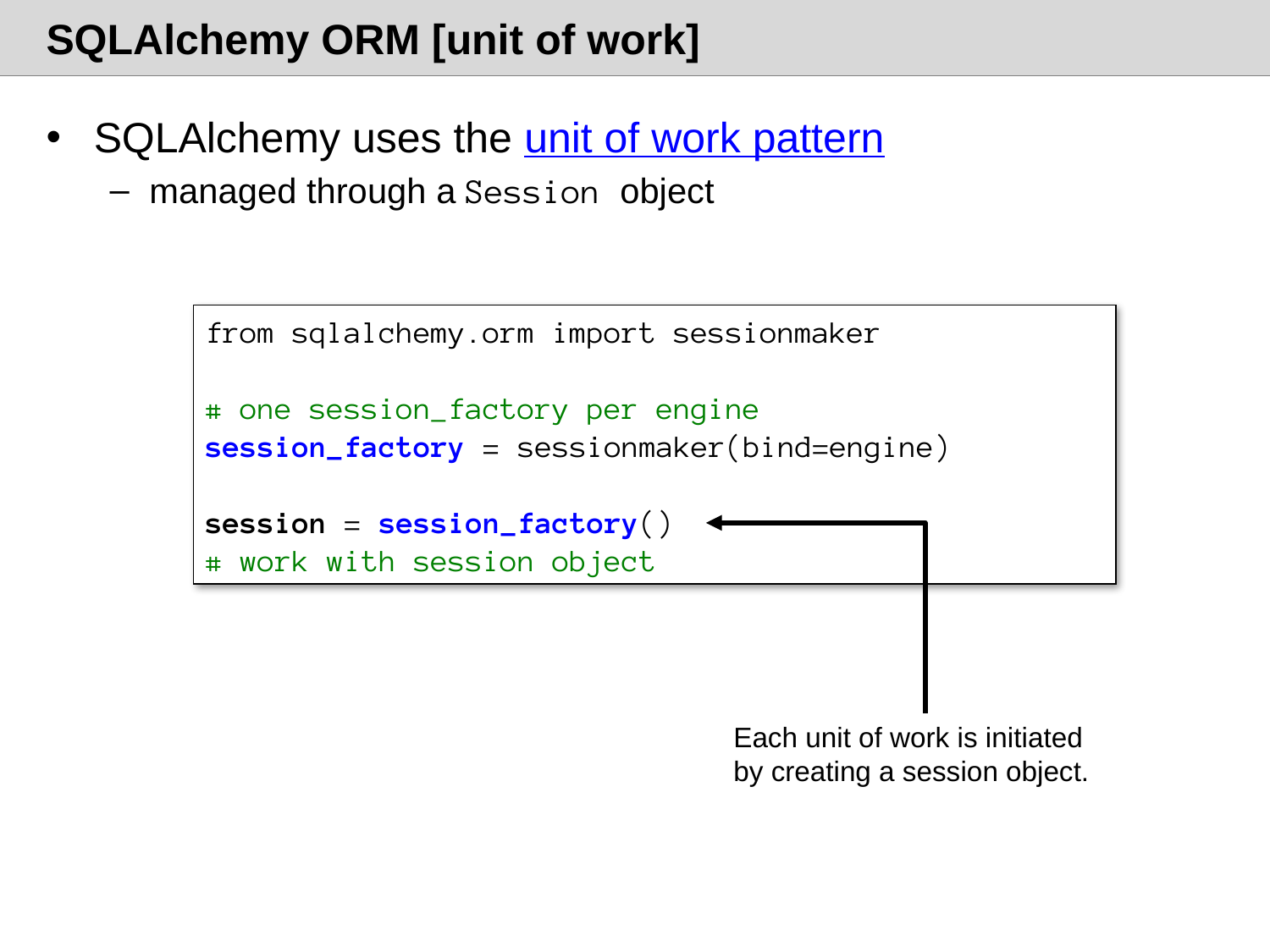

# SQLAlchemy ORM [unit of work]
SQLAlchemy uses the unit of work pattern
managed through a Session object
from sqlalchemy.orm import sessionmaker

# one session_factory per engine
session_factory = sessionmaker(bind=engine)

session = session_factory()
# work with session object
Each unit of work is initiated by creating a session object.